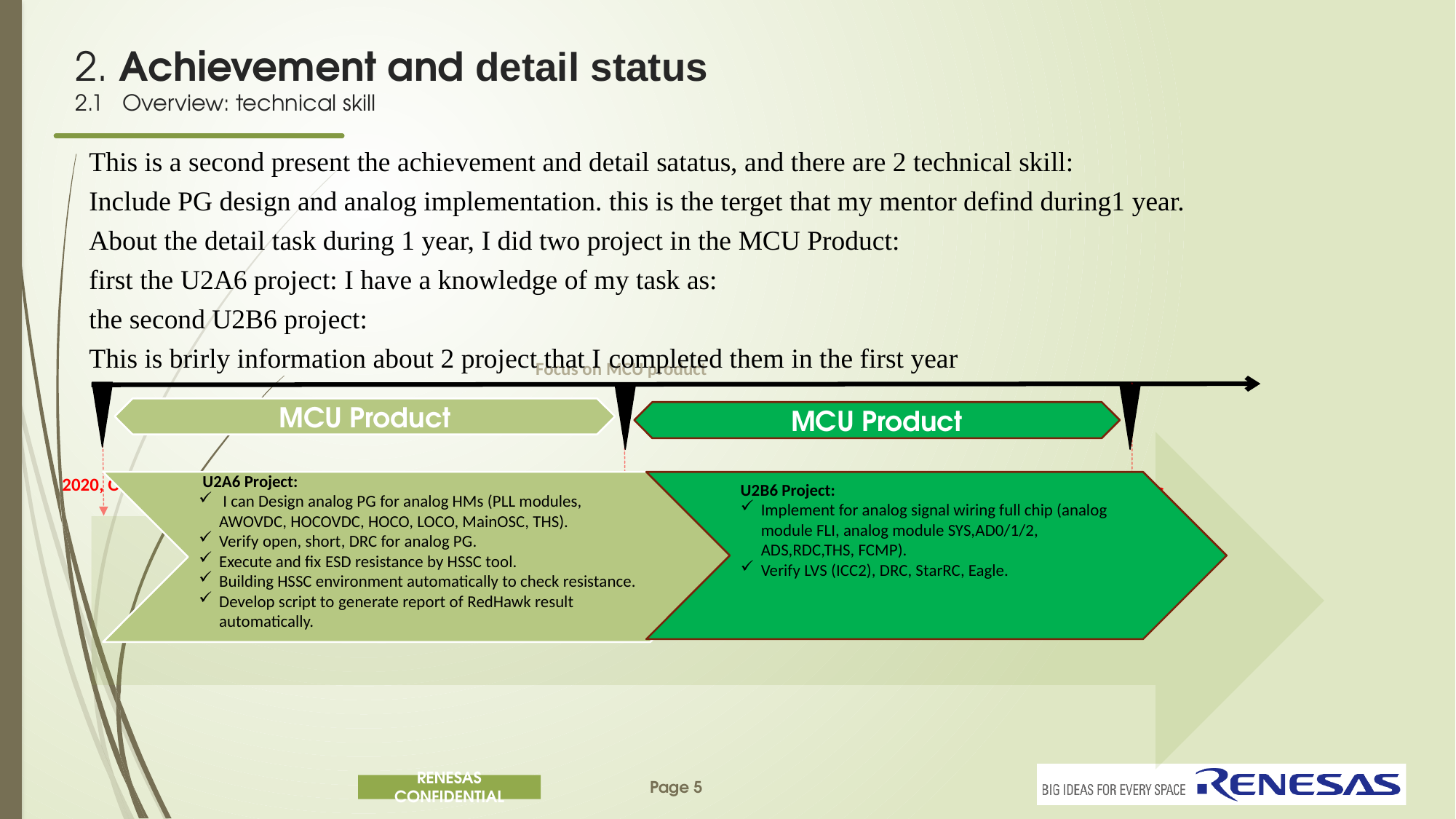

# 2. Achievement and detail status 2.1   Overview: technical skill
This is a second present the achievement and detail satatus, and there are 2 technical skill:
Include PG design and analog implementation. this is the terget that my mentor defind during1 year.
About the detail task during 1 year, I did two project in the MCU Product:
first the U2A6 project: I have a knowledge of my task as:
the second U2B6 project:
This is brirly information about 2 project that I completed them in the first year
Focus on MCU product

2020, Oct
2021, Jun
2021, Dec
MCU Product
MCU Product

 U2A6 Project:
 I can Design analog PG for analog HMs (PLL modules, AWOVDC, HOCOVDC, HOCO, LOCO, MainOSC, THS).
Verify open, short, DRC for analog PG.
Execute and fix ESD resistance by HSSC tool.
Building HSSC environment automatically to check resistance.
Develop script to generate report of RedHawk result automatically.

U2B6 Project:
Implement for analog signal wiring full chip (analog module FLI, analog module SYS,AD0/1/2, ADS,RDC,THS, FCMP).
Verify LVS (ICC2), DRC, StarRC, Eagle.